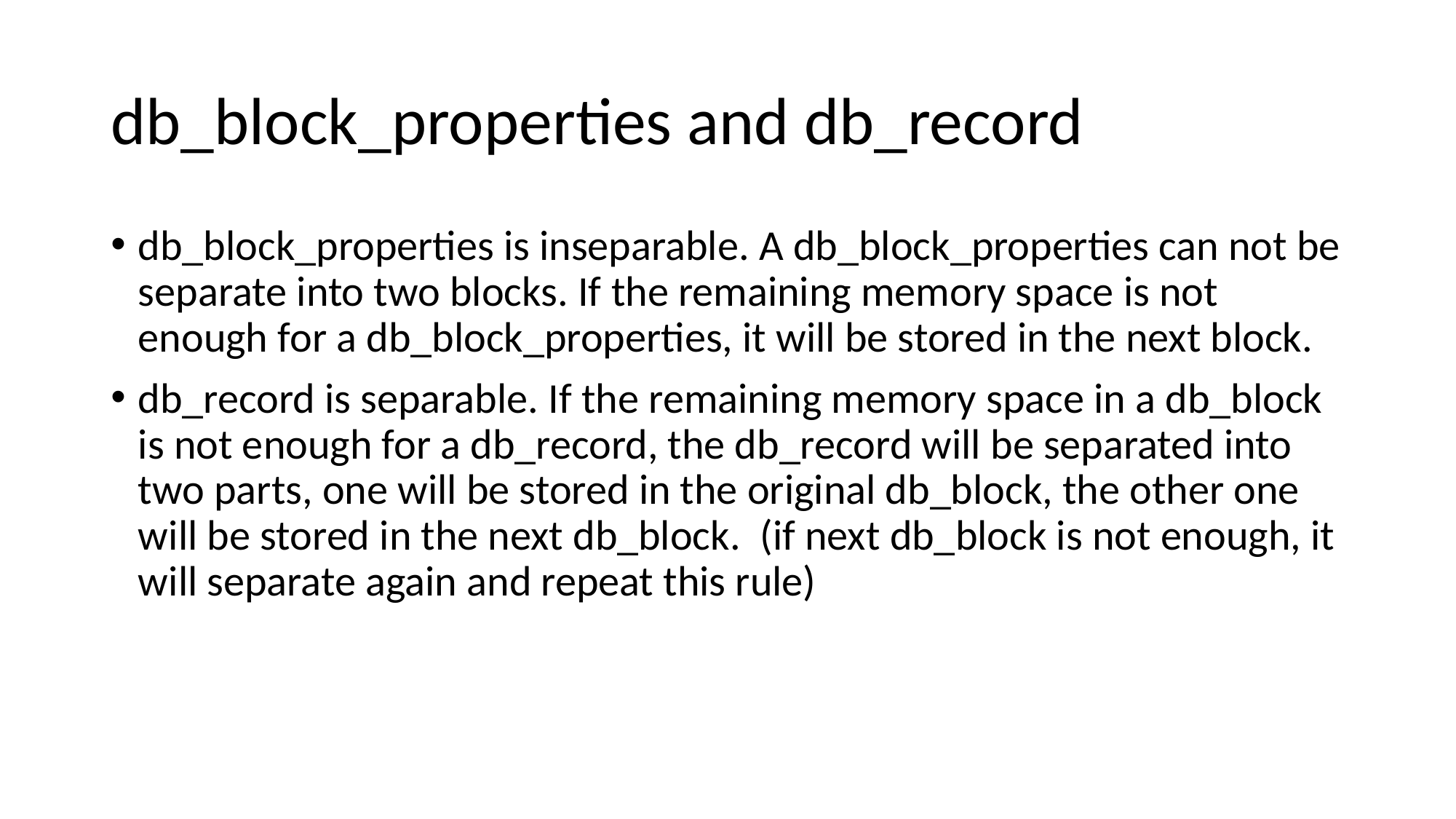

# db_block_properties and db_record
db_block_properties is inseparable. A db_block_properties can not be separate into two blocks. If the remaining memory space is not enough for a db_block_properties, it will be stored in the next block.
db_record is separable. If the remaining memory space in a db_block is not enough for a db_record, the db_record will be separated into two parts, one will be stored in the original db_block, the other one will be stored in the next db_block.  (if next db_block is not enough, it will separate again and repeat this rule)